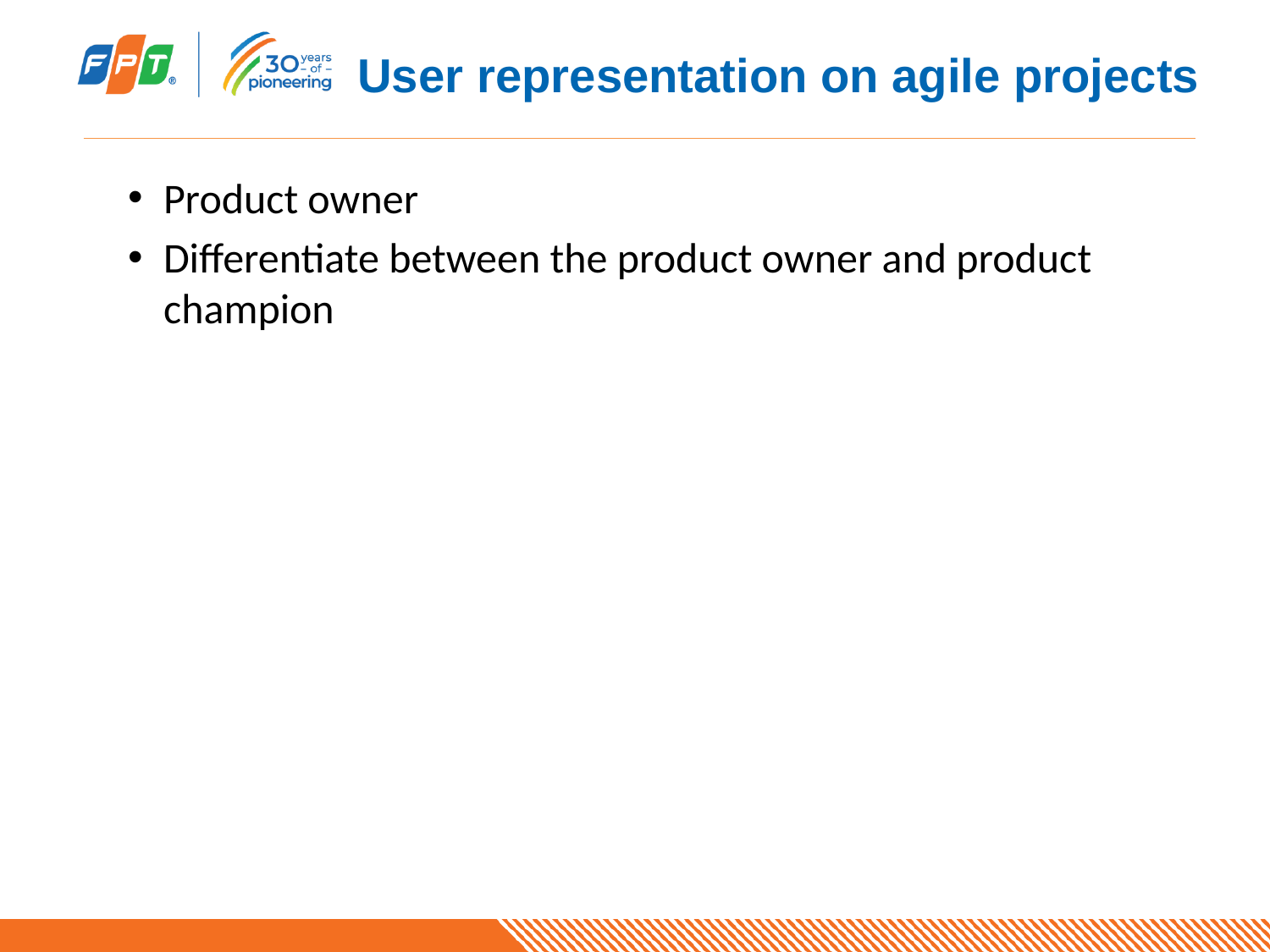

# User representation on agile projects
Product owner
Differentiate between the product owner and product champion